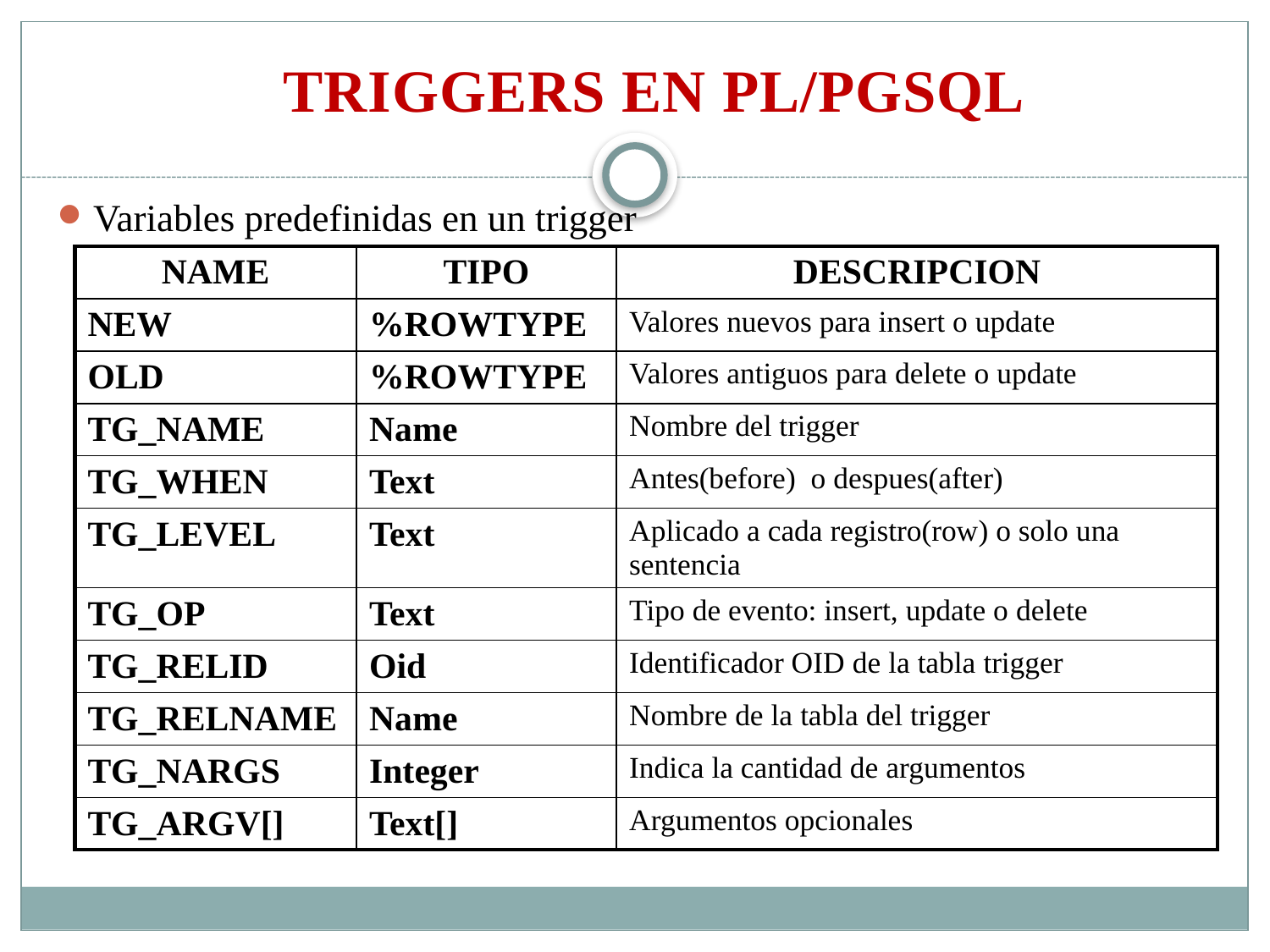

TRIGGERS EN PL/PGSQL

Variables predefinidas en un trigger
| NAME | TIPO | DESCRIPCION |
| --- | --- | --- |
| NEW | %ROWTYPE | Valores nuevos para insert o update |
| OLD | %ROWTYPE | Valores antiguos para delete o update |
| TG\_NAME | Name | Nombre del trigger |
| TG\_WHEN | Text | Antes(before) o despues(after) |
| TG\_LEVEL | Text | Aplicado a cada registro(row) o solo una sentencia |
| TG\_OP | Text | Tipo de evento: insert, update o delete |
| TG\_RELID | Oid | Identificador OID de la tabla trigger |
| TG\_RELNAME | Name | Nombre de la tabla del trigger |
| TG\_NARGS | Integer | Indica la cantidad de argumentos |
| TG\_ARGV[] | Text[] | Argumentos opcionales |